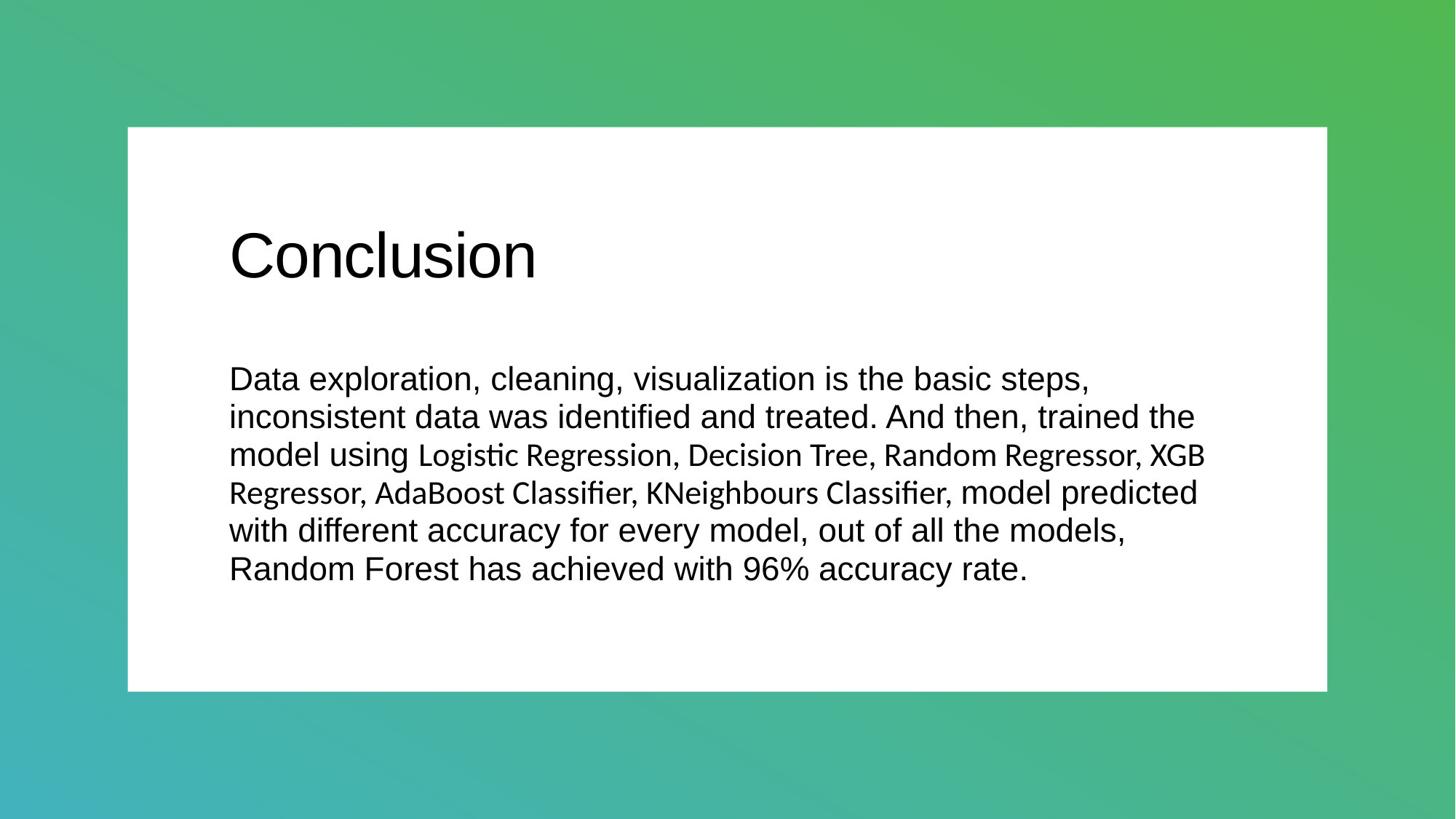

# Conclusion
Data exploration, cleaning, visualization is the basic steps, inconsistent data was identified and treated. And then, trained the model using Logistic Regression, Decision Tree, Random Regressor, XGB Regressor, AdaBoost Classifier, KNeighbours Classifier, model predicted with different accuracy for every model, out of all the models, Random Forest has achieved with 96% accuracy rate.